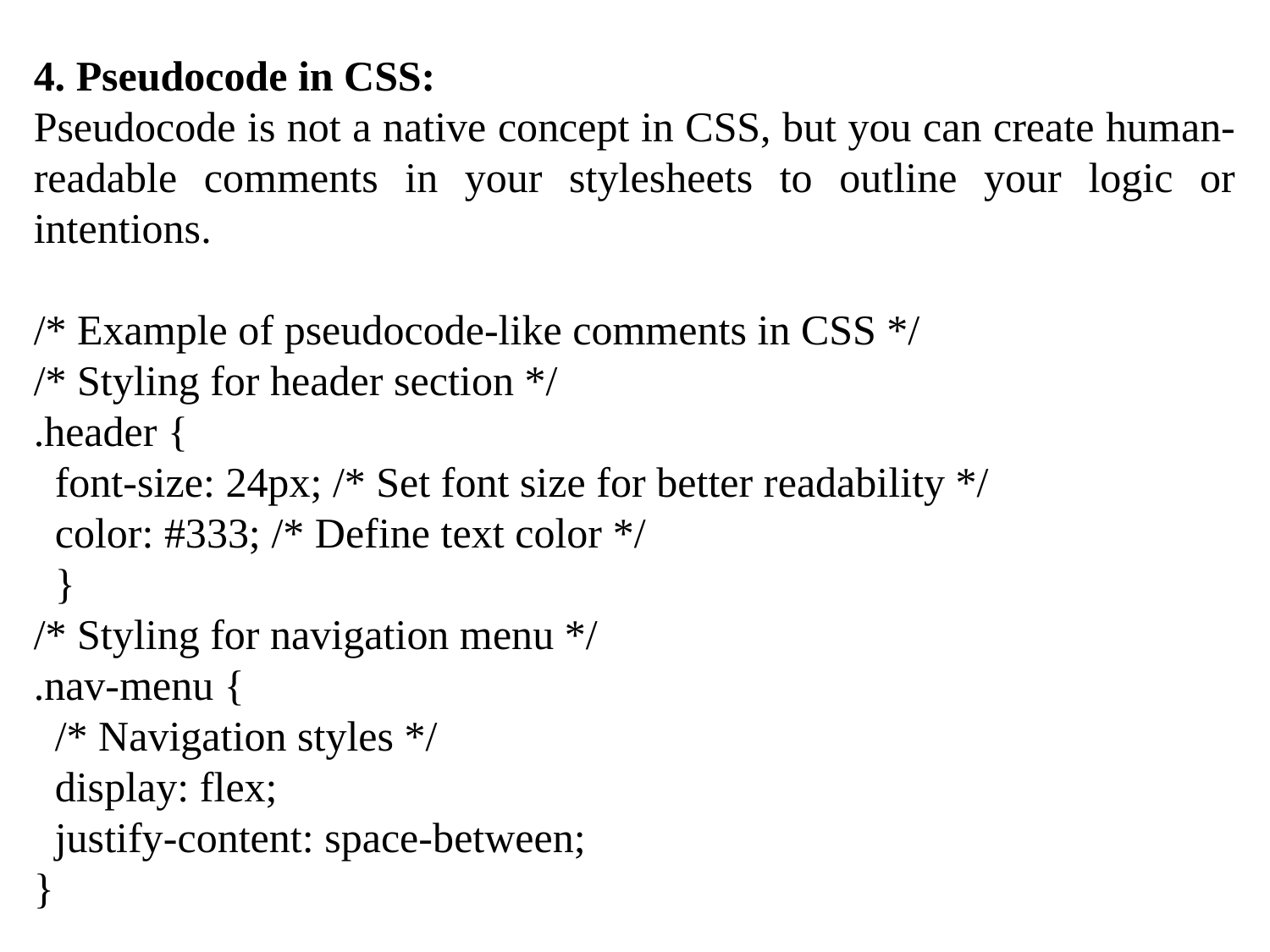

4. Pseudocode in CSS:
Pseudocode is not a native concept in CSS, but you can create human-readable comments in your stylesheets to outline your logic or intentions.

/* Example of pseudocode-like comments in CSS */
/* Styling for header section */
.header {
  font-size: 24px; /* Set font size for better readability */
  color: #333; /* Define text color */
  }
/* Styling for navigation menu */
.nav-menu {
  /* Navigation styles */
  display: flex;
  justify-content: space-between;
}